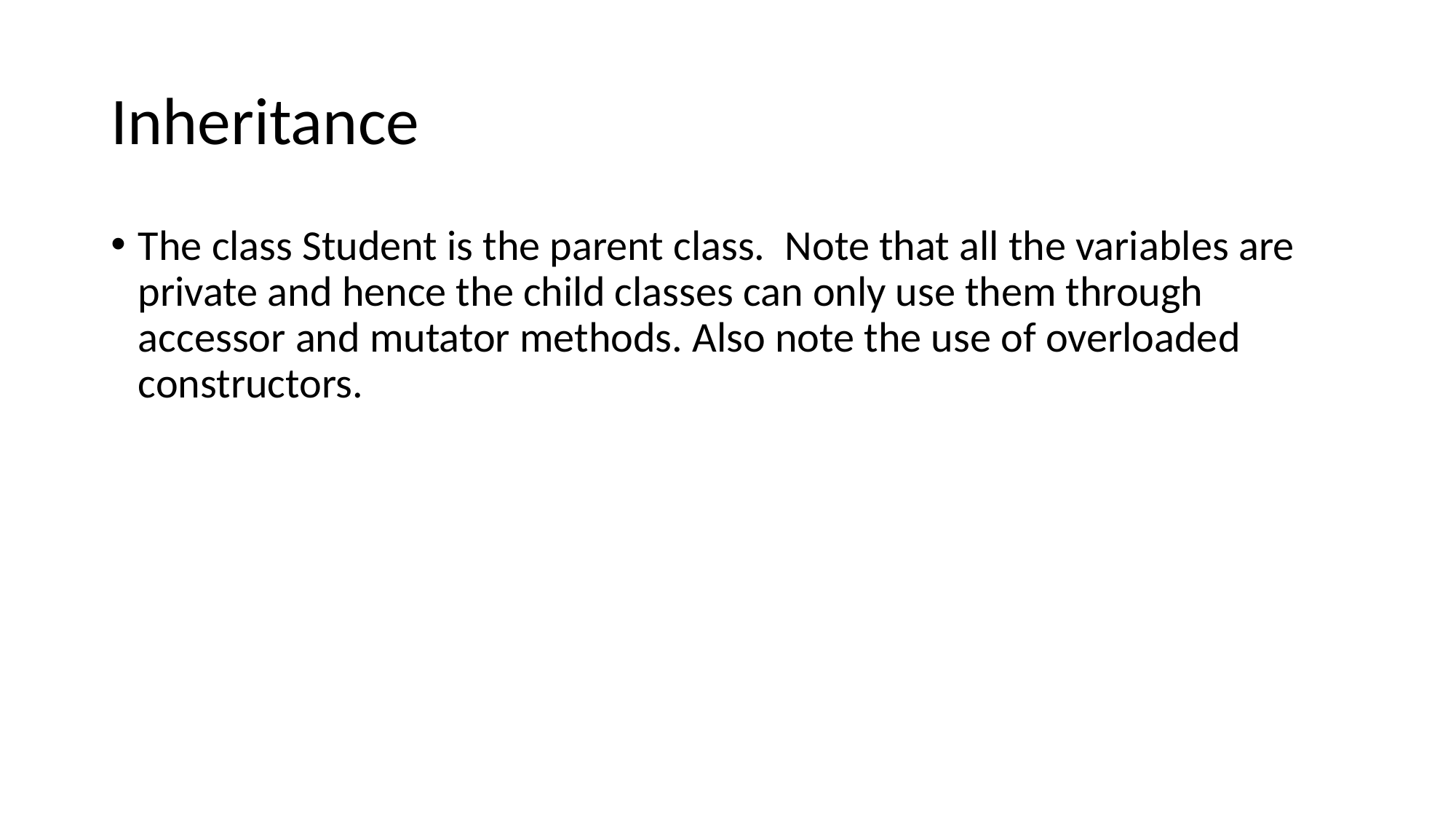

# Inheritance
The class Student is the parent class.  Note that all the variables are private and hence the child classes can only use them through accessor and mutator methods. Also note the use of overloaded constructors.